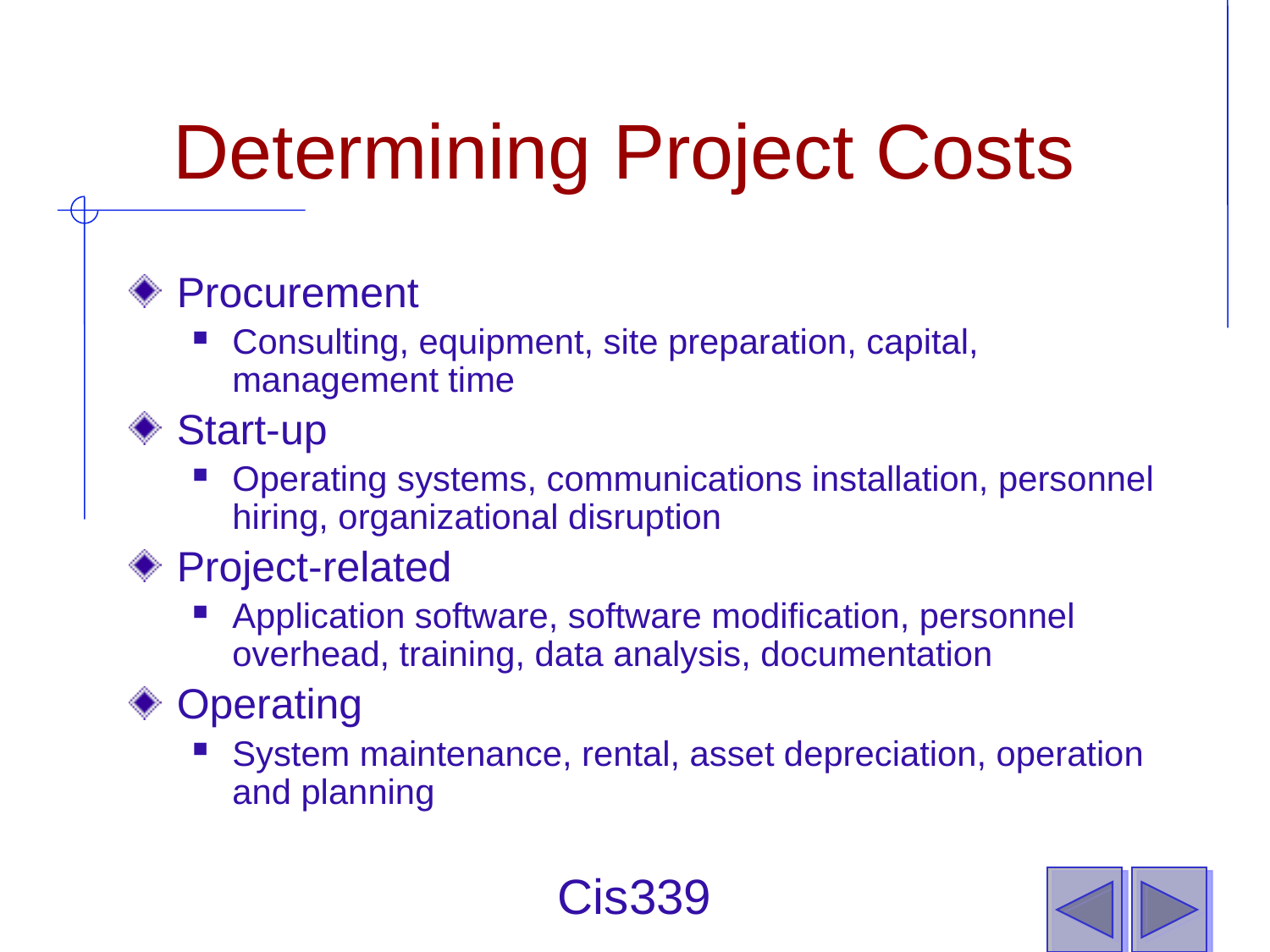

# Determining Project Costs
Procurement
Consulting, equipment, site preparation, capital, management time
Start-up
Operating systems, communications installation, personnel hiring, organizational disruption
Project-related
Application software, software modification, personnel overhead, training, data analysis, documentation
Operating
System maintenance, rental, asset depreciation, operation and planning
Cis339